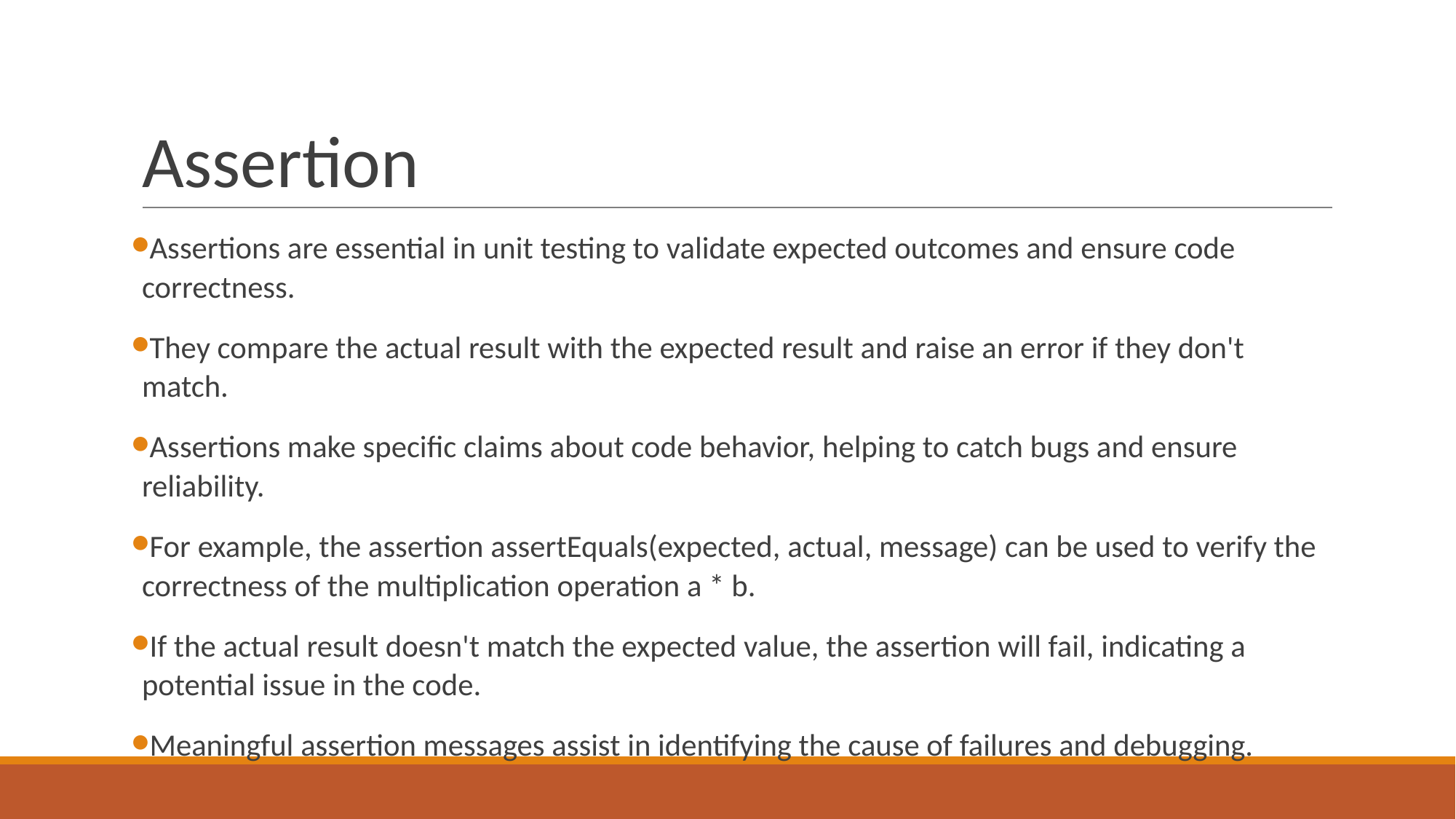

# Assertion
Assertions are essential in unit testing to validate expected outcomes and ensure code correctness.
They compare the actual result with the expected result and raise an error if they don't match.
Assertions make specific claims about code behavior, helping to catch bugs and ensure reliability.
For example, the assertion assertEquals(expected, actual, message) can be used to verify the correctness of the multiplication operation a * b.
If the actual result doesn't match the expected value, the assertion will fail, indicating a potential issue in the code.
Meaningful assertion messages assist in identifying the cause of failures and debugging.